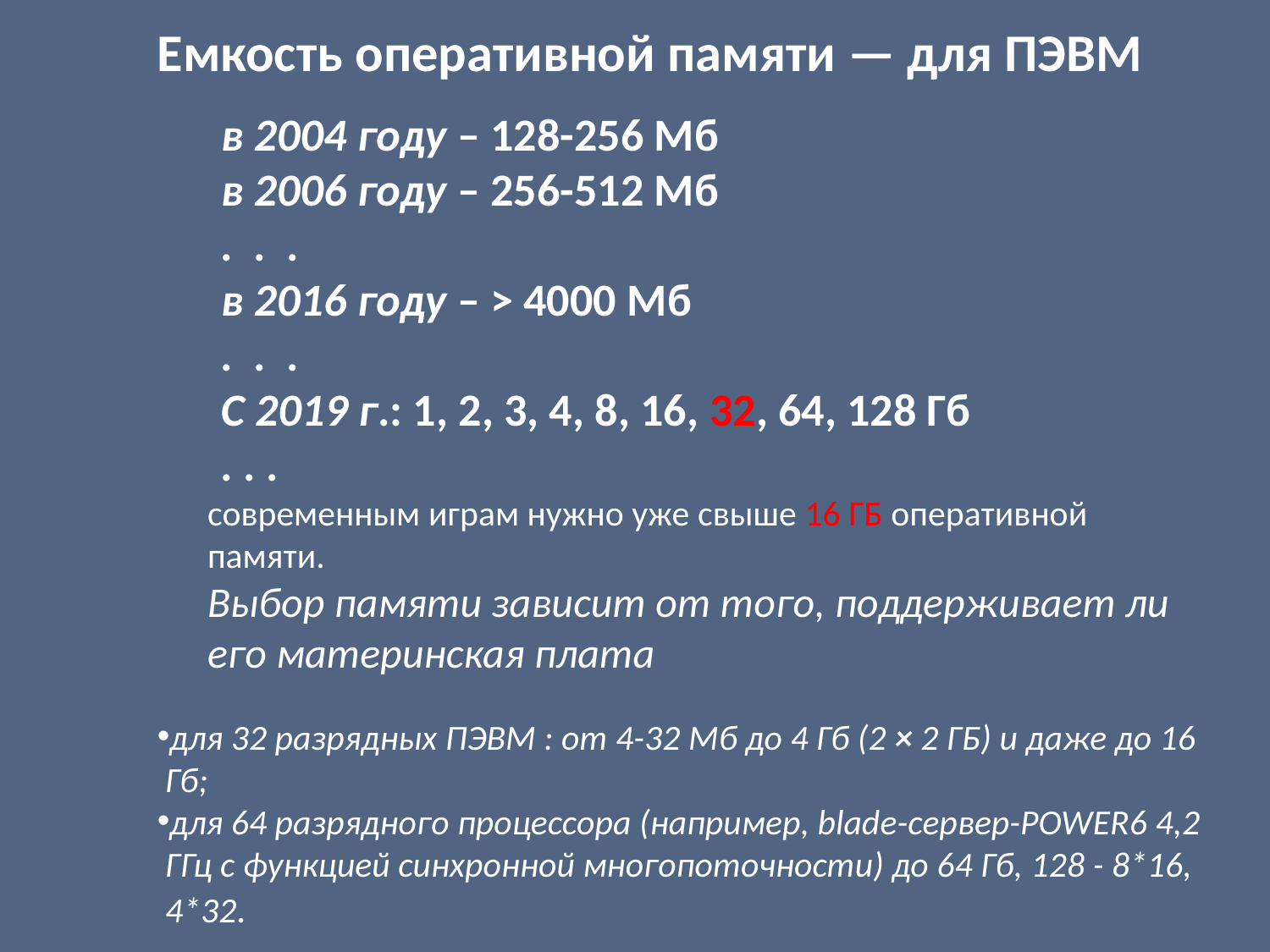

Емкость оперативной памяти — для ПЭВМ
в 2004 году – 128-256 Мб
в 2006 году – 256-512 Мб
.  .  .
в 2016 году – > 4000 Мб
.  .  .
С 2019 г.: 1, 2, 3, 4, 8, 16, 32, 64, 128 Гб
. . .
современным играм нужно уже свыше 16 ГБ оперативной памяти.
Выбор памяти зависит от того, поддерживает ли его материнская плата

для 32 разрядных ПЭВМ : от 4-32 Мб до 4 Гб (2 × 2 ГБ) и даже до 16 Гб;
для 64 разрядного процессора (например, blade-сервер-POWER6 4,2 ГГц с функцией синхронной многопоточности) до 64 Гб, 128 - 8*16, 4*32.